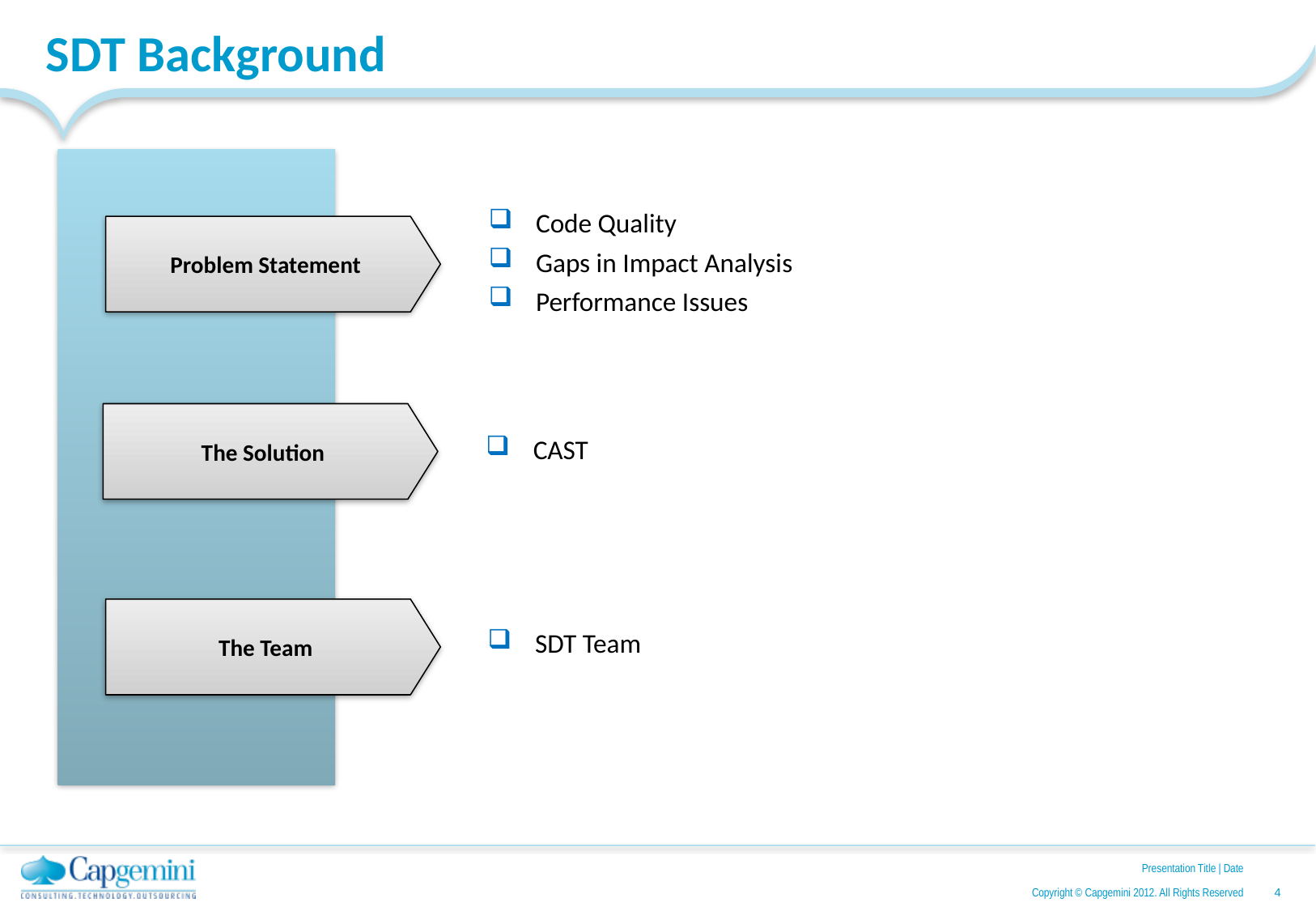

# SDT Background

Code Quality
Gaps in Impact Analysis
Performance Issues
Problem Statement
CAST
The Solution

SDT Team
The Team